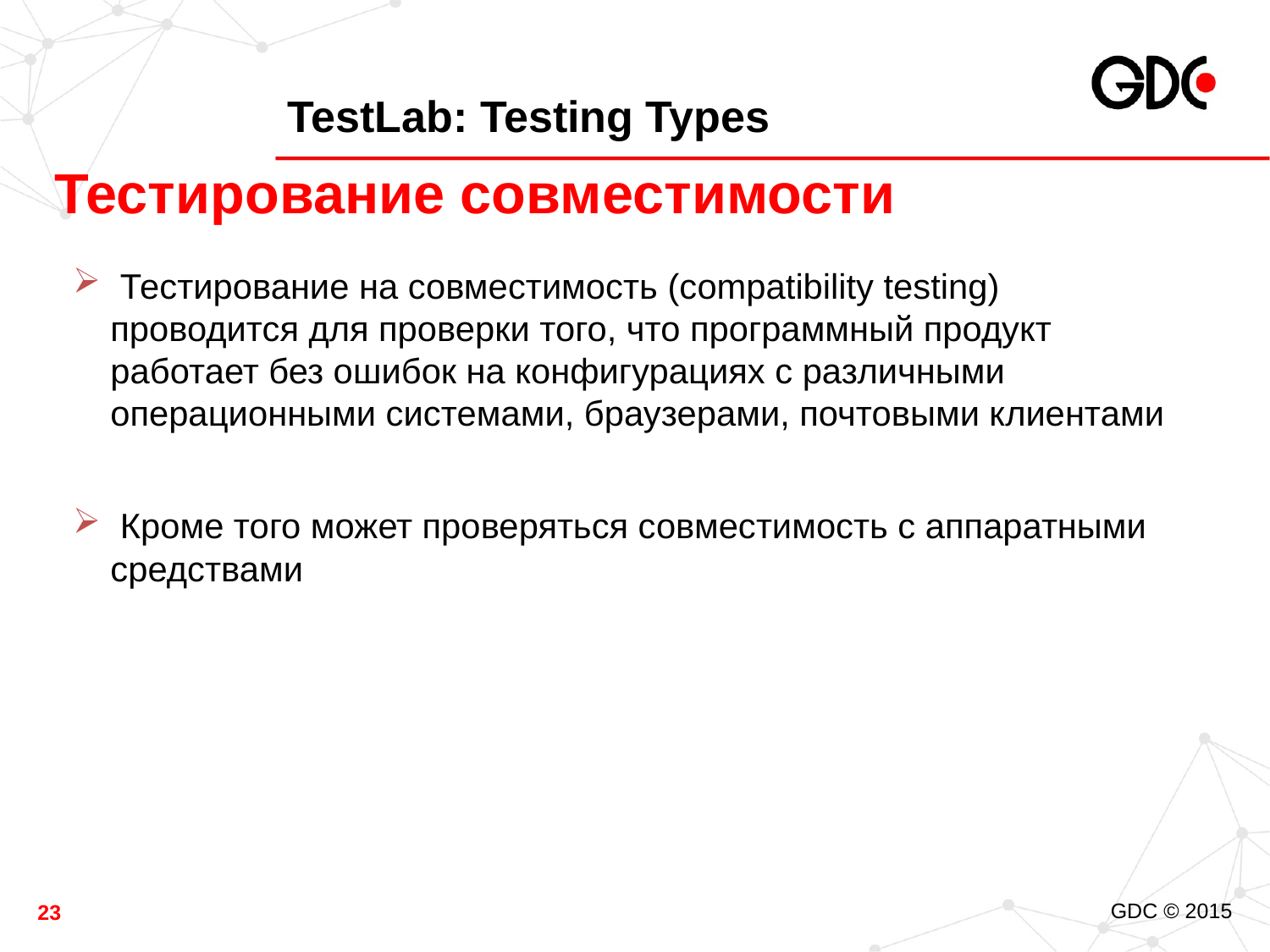

# TestLab: Testing Types
Тестирование совместимости

 Тестирование на совместимость (compatibility testing) проводится для проверки того, что программный продукт работает без ошибок на конфигурациях с различными операционными системами, браузерами, почтовыми клиентами

 Кроме того может проверяться совместимость с аппаратными средствами